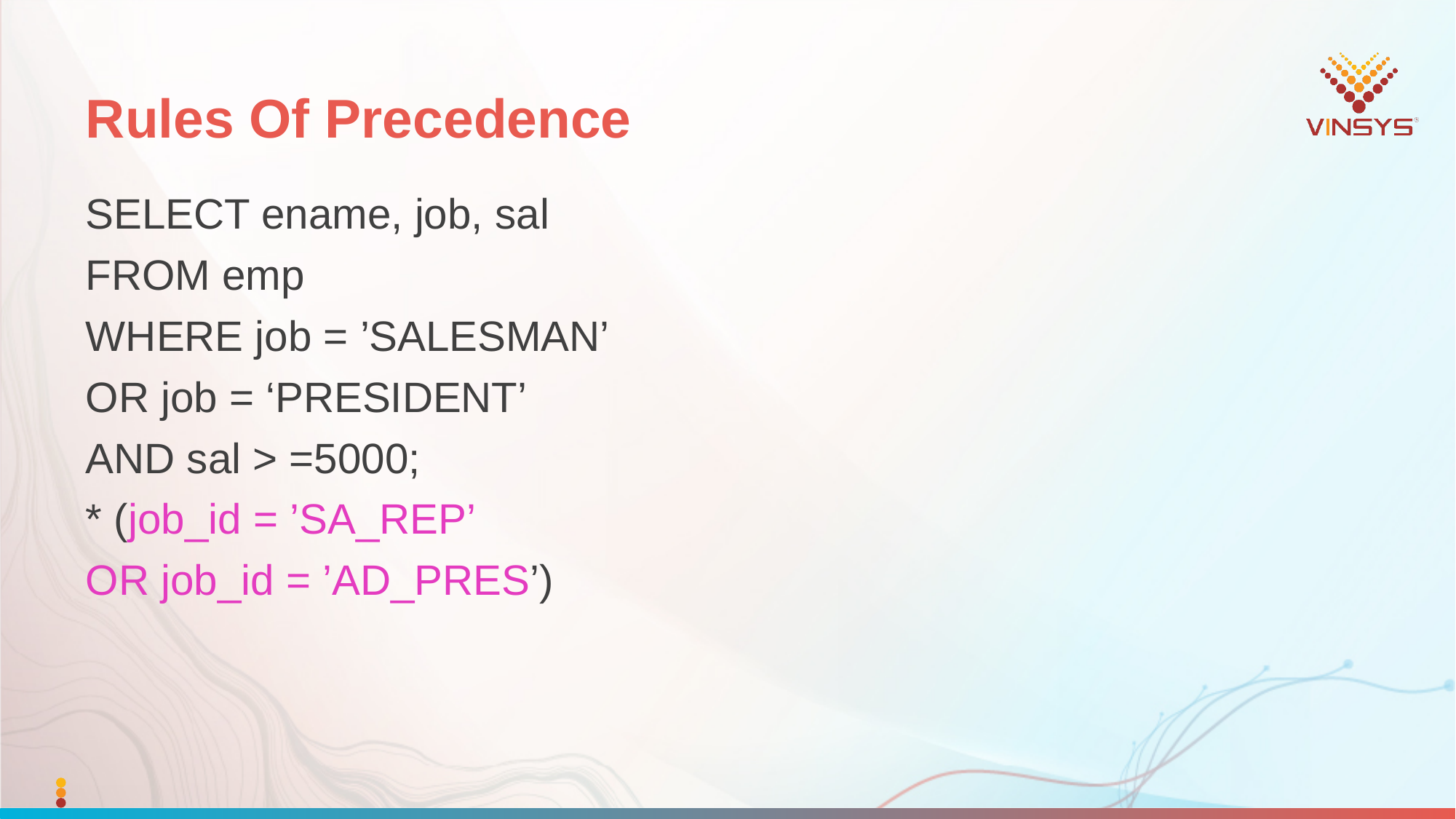

# Rules Of Precedence
SELECT ename, job, sal
FROM emp
WHERE job = ’SALESMAN’
OR job = ‘PRESIDENT’
AND sal > =5000;
* (job_id = ’SA_REP’
OR job_id = ’AD_PRES’)